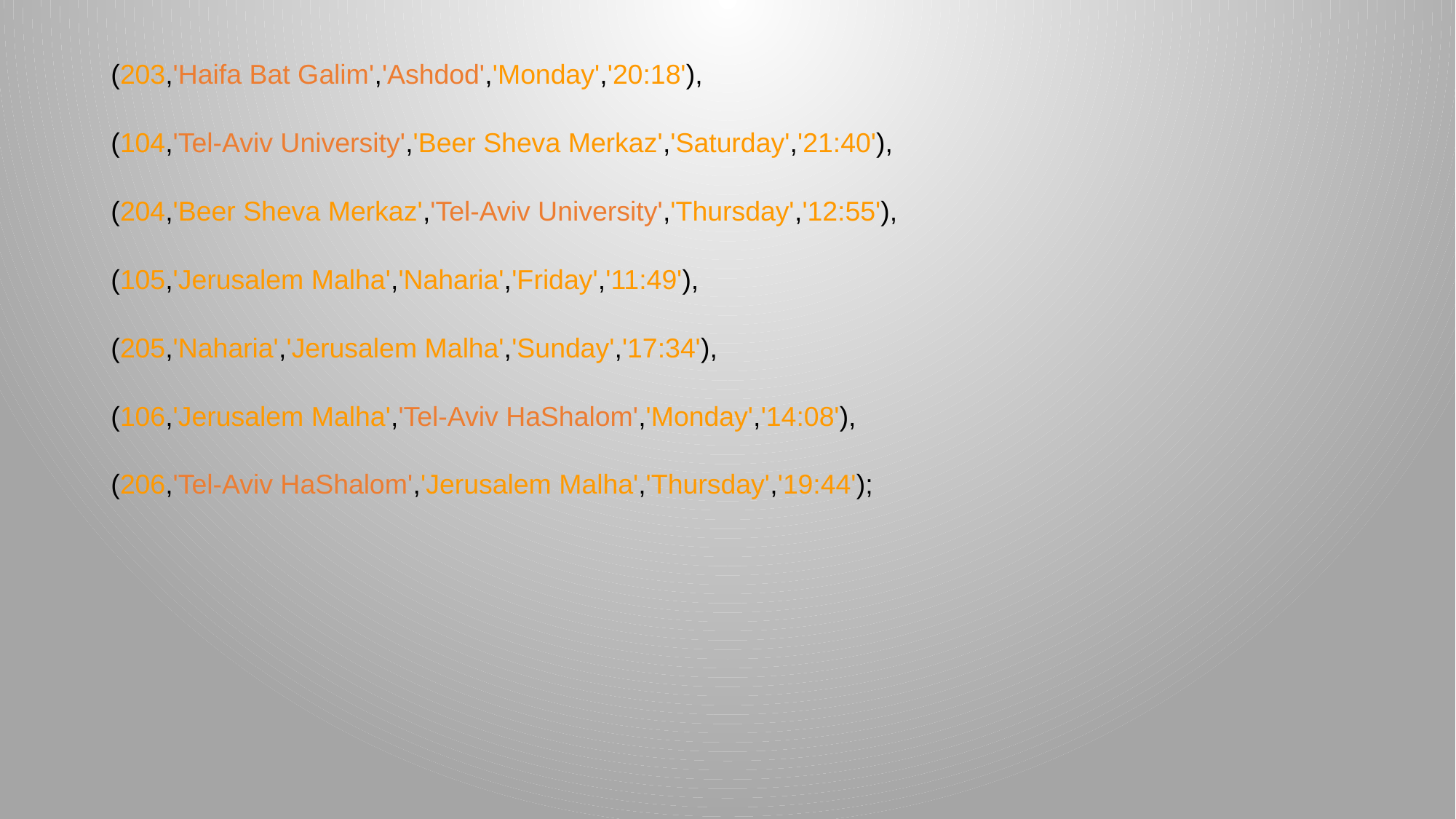

(203,'Haifa Bat Galim','Ashdod','Monday','20:18'),
(104,'Tel-Aviv University','Beer Sheva Merkaz','Saturday','21:40'),
(204,'Beer Sheva Merkaz','Tel-Aviv University','Thursday','12:55'),
(105,'Jerusalem Malha','Naharia','Friday','11:49'),
(205,'Naharia','Jerusalem Malha','Sunday','17:34'),
(106,'Jerusalem Malha','Tel-Aviv HaShalom','Monday','14:08'),
(206,'Tel-Aviv HaShalom','Jerusalem Malha','Thursday','19:44');